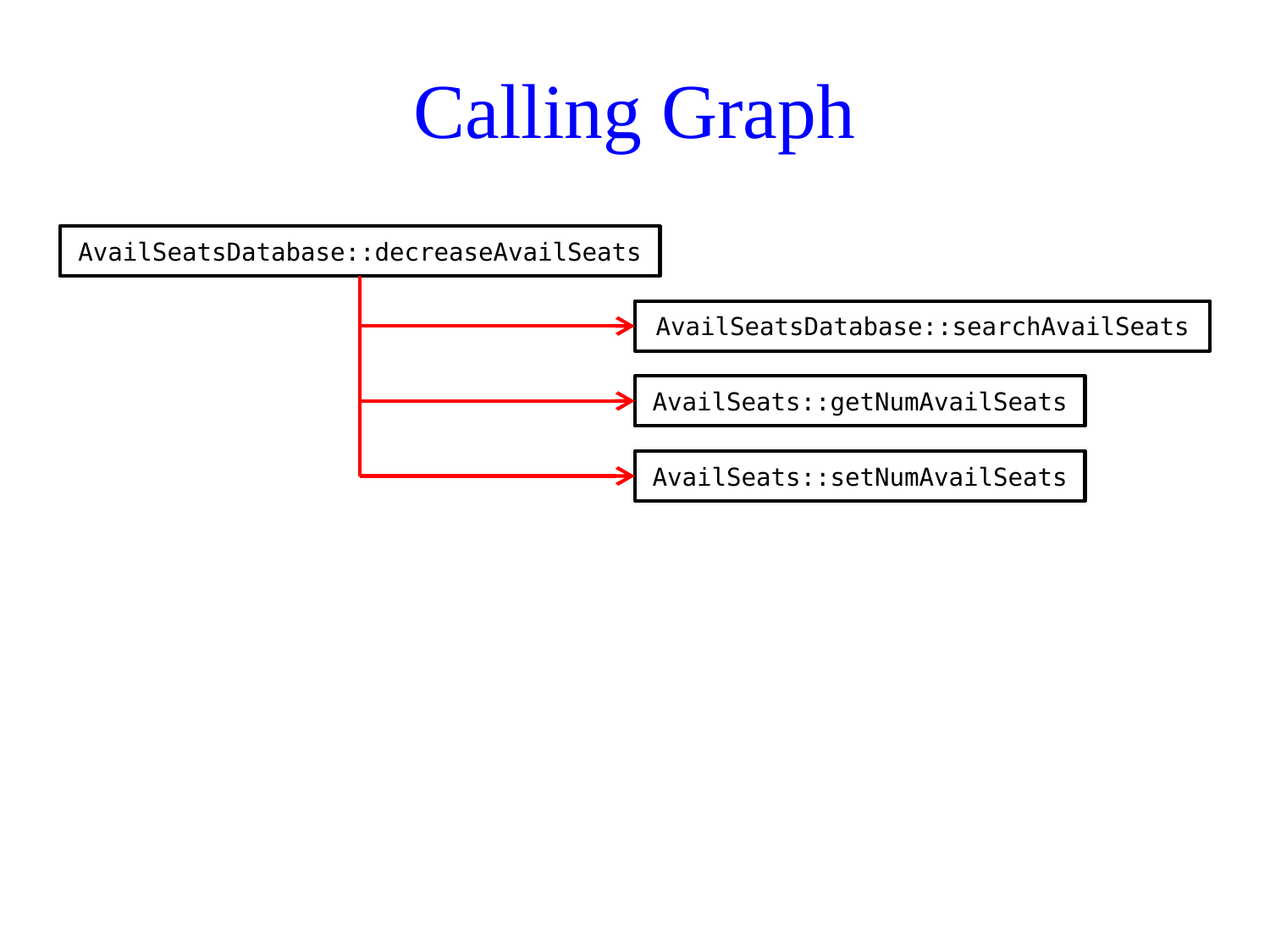

# Calling Graph
AvailSeatsDatabase::decreaseAvailSeats
AvailSeatsDatabase::searchAvailSeats
AvailSeats::getNumAvailSeats
AvailSeats::setNumAvailSeats